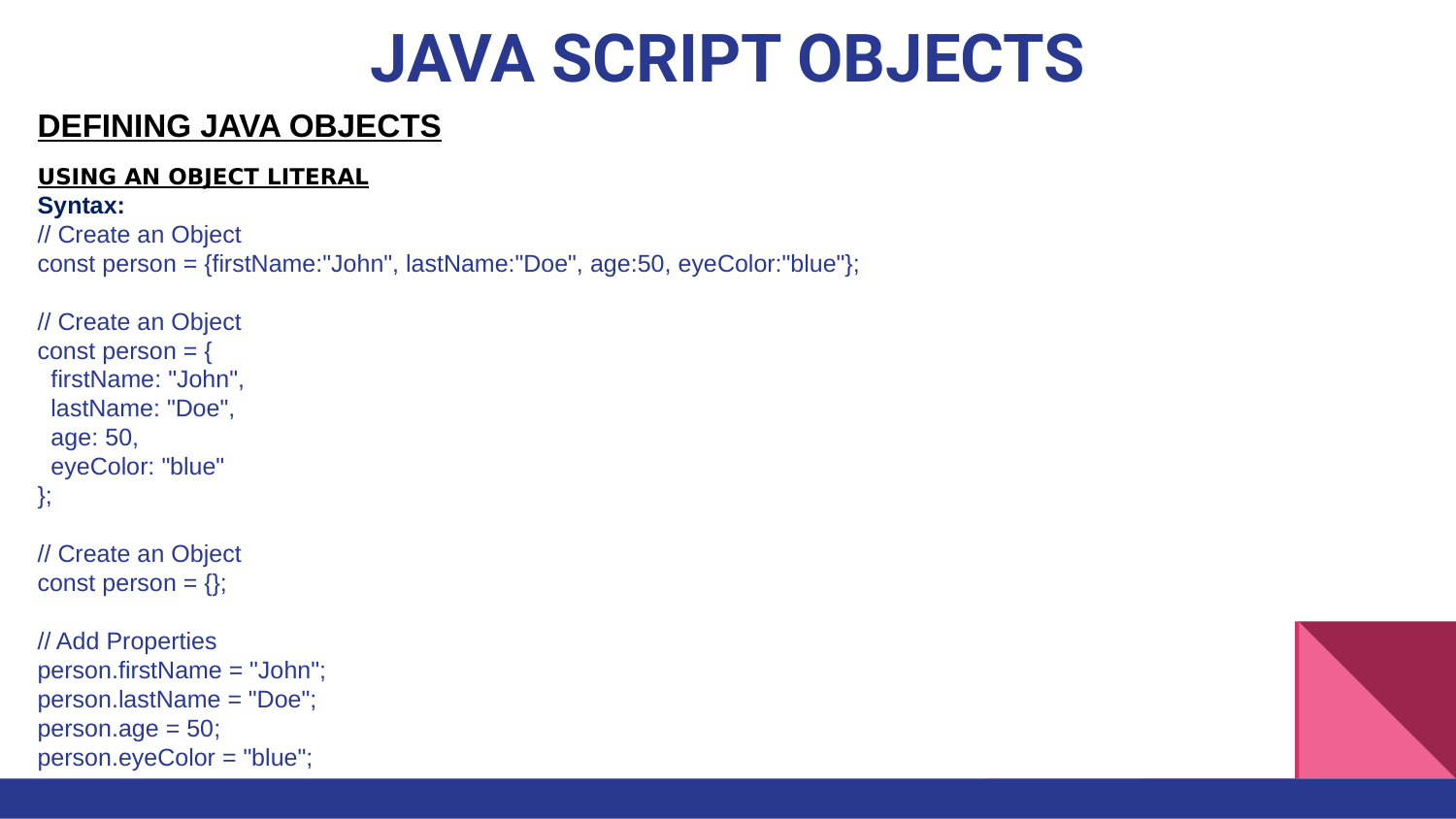

# JAVA SCRIPT OBJECTS
DEFINING JAVA OBJECTS
USING AN OBJECT LITERAL
Syntax:
// Create an Object
const person = {firstName:"John", lastName:"Doe", age:50, eyeColor:"blue"};

// Create an Object
const person = {
  firstName: "John",
  lastName: "Doe",
  age: 50,
  eyeColor: "blue"
};

// Create an Object
const person = {};
// Add Properties
person.firstName = "John";
person.lastName = "Doe";
person.age = 50;
person.eyeColor = "blue";